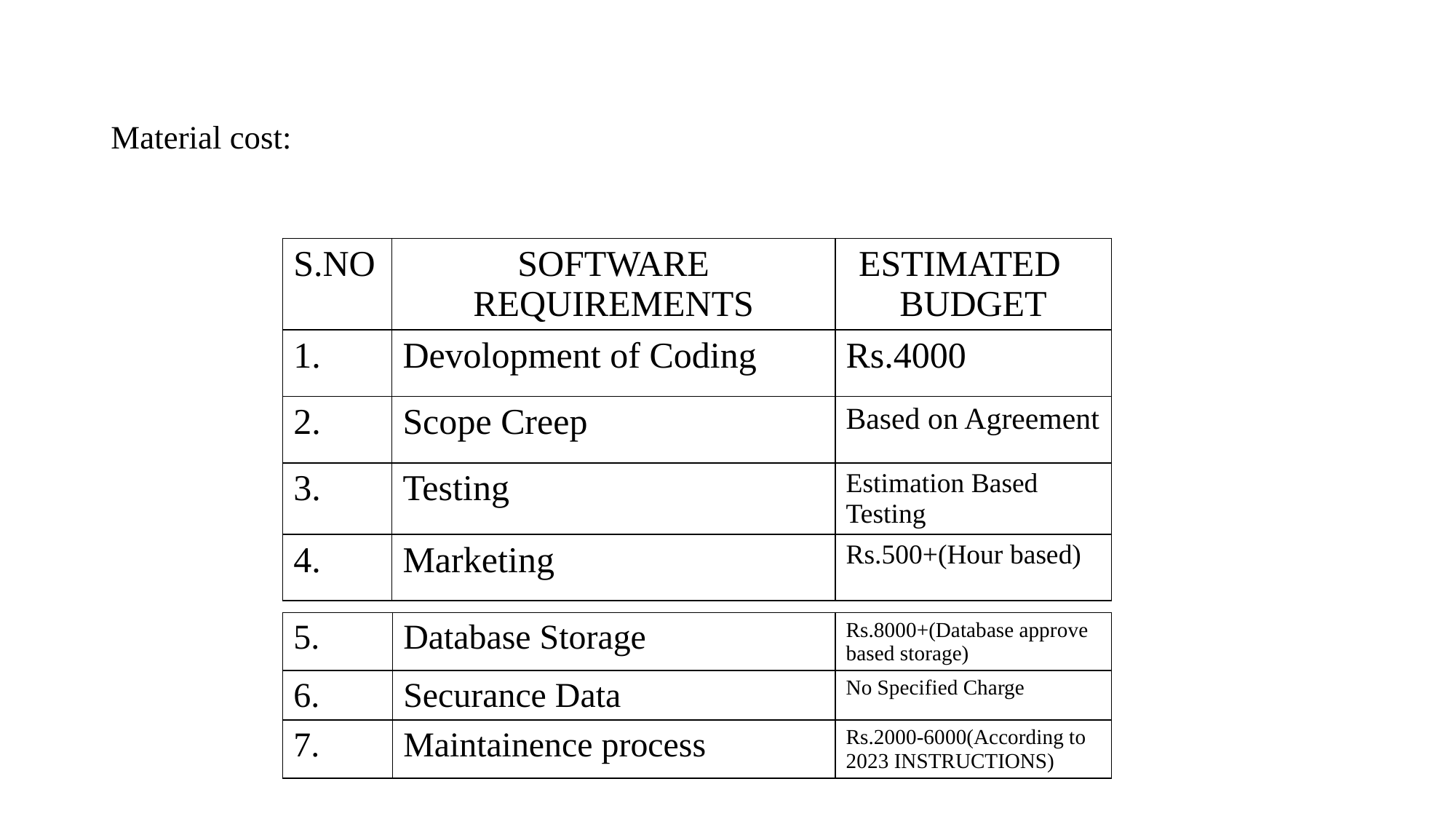

# Material cost:

| S.NO | SOFTWARE REQUIREMENTS | ESTIMATED BUDGET |
| --- | --- | --- |
| 1. | Devolopment of Coding | Rs.4000 |
| 2. | Scope Creep | Based on Agreement |
| 3. | Testing | Estimation Based Testing |
| 4. | Marketing | Rs.500+(Hour based) |
| 5. | Database Storage | Rs.8000+(Database approve based storage) |
| --- | --- | --- |
| 6. | Securance Data | No Specified Charge |
| 7. | Maintainence process | Rs.2000-6000(According to 2023 INSTRUCTIONS) |